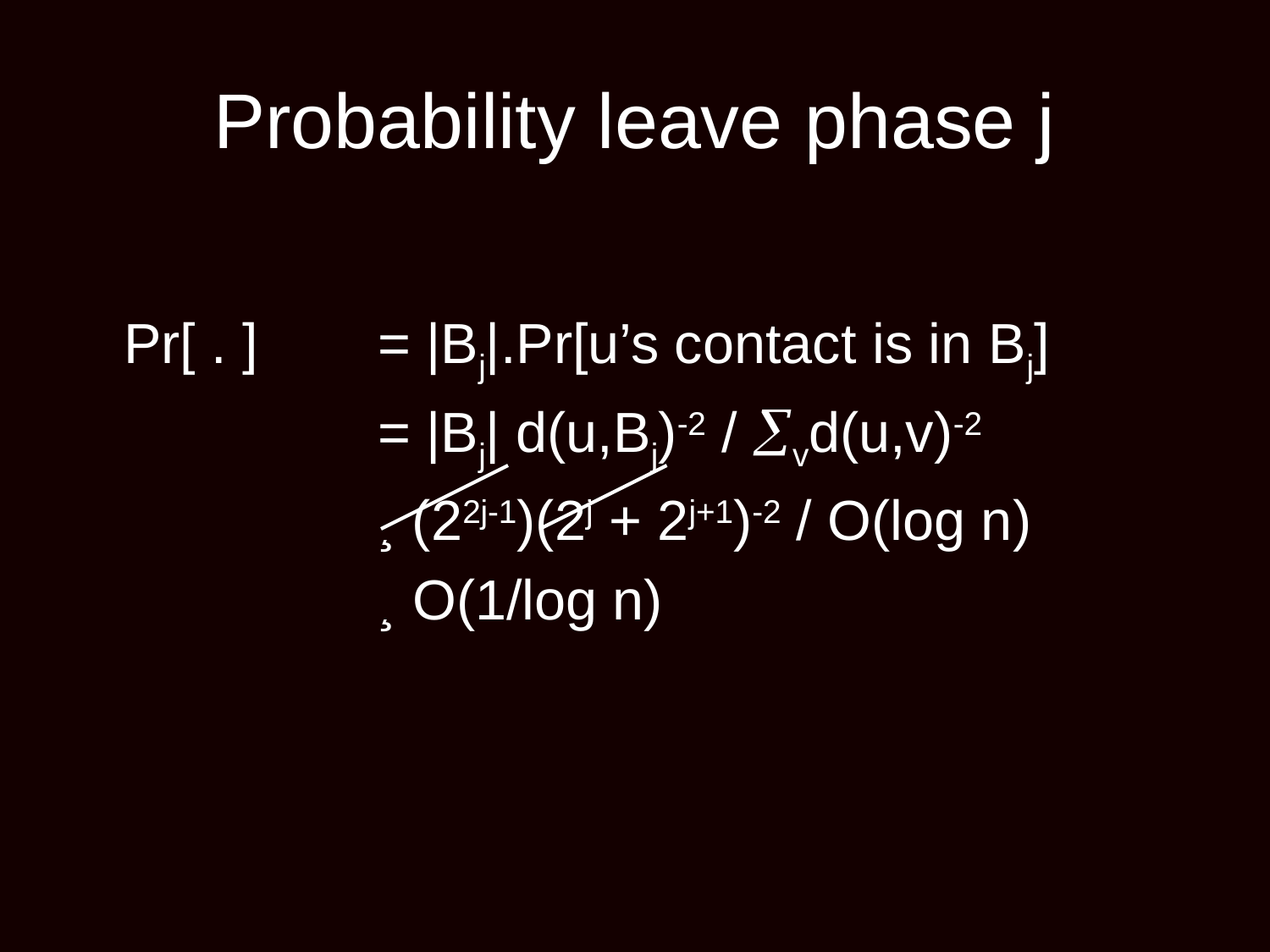

# Probability leave phase j

	Pr[ . ]	= |Bj|.Pr[u’s contact is in Bj]
			= |Bj| d(u,Bj)-2 / ∑vd(u,v)-2
			¸ (22j-1)(2j + 2j+1)-2 / O(log n)
			¸ O(1/log n)